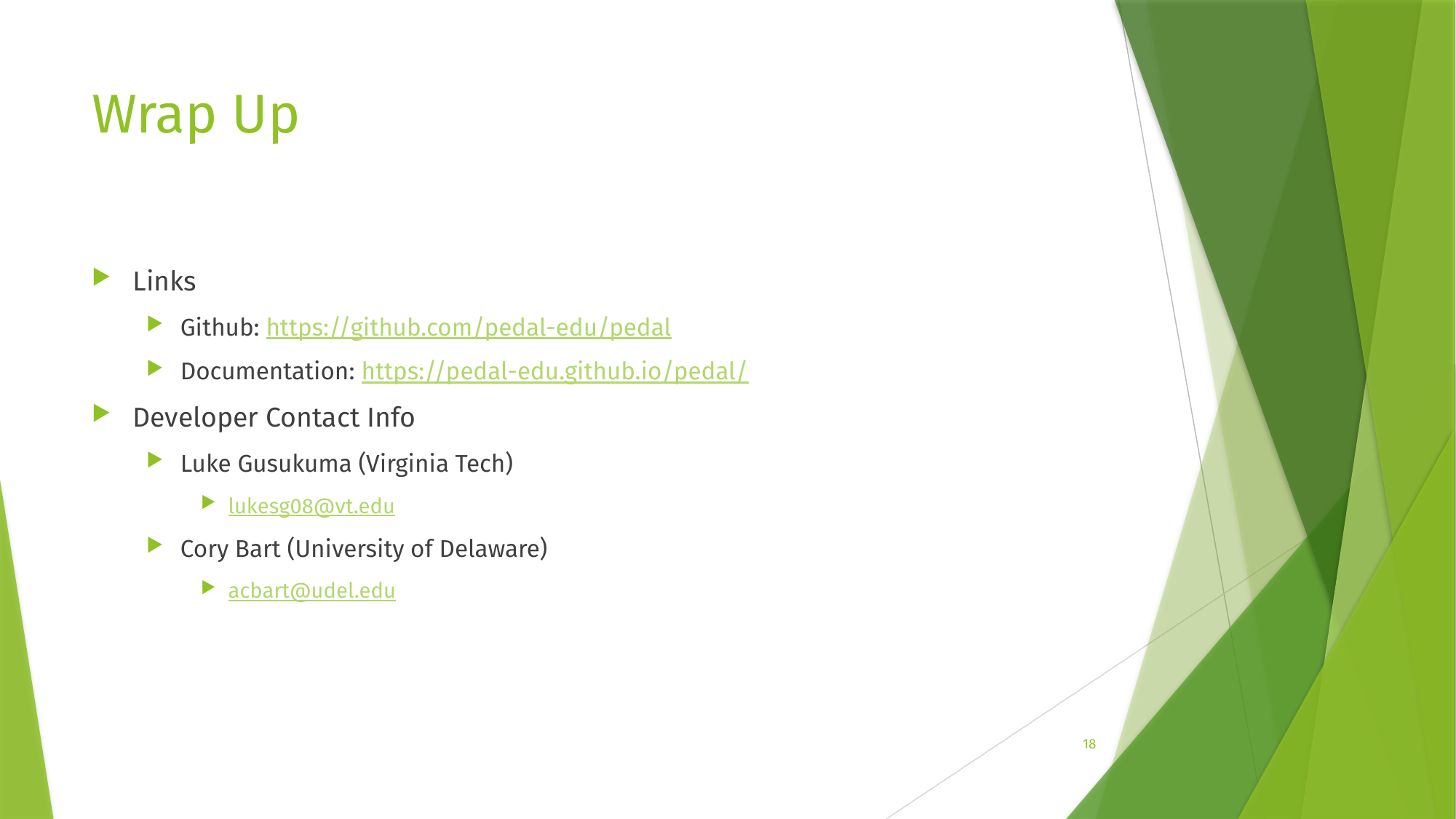

# Wrap Up
Links
Github: https://github.com/pedal-edu/pedal
Documentation: https://pedal-edu.github.io/pedal/
Developer Contact Info
Luke Gusukuma (Virginia Tech)
lukesg08@vt.edu
Cory Bart (University of Delaware)
acbart@udel.edu
18